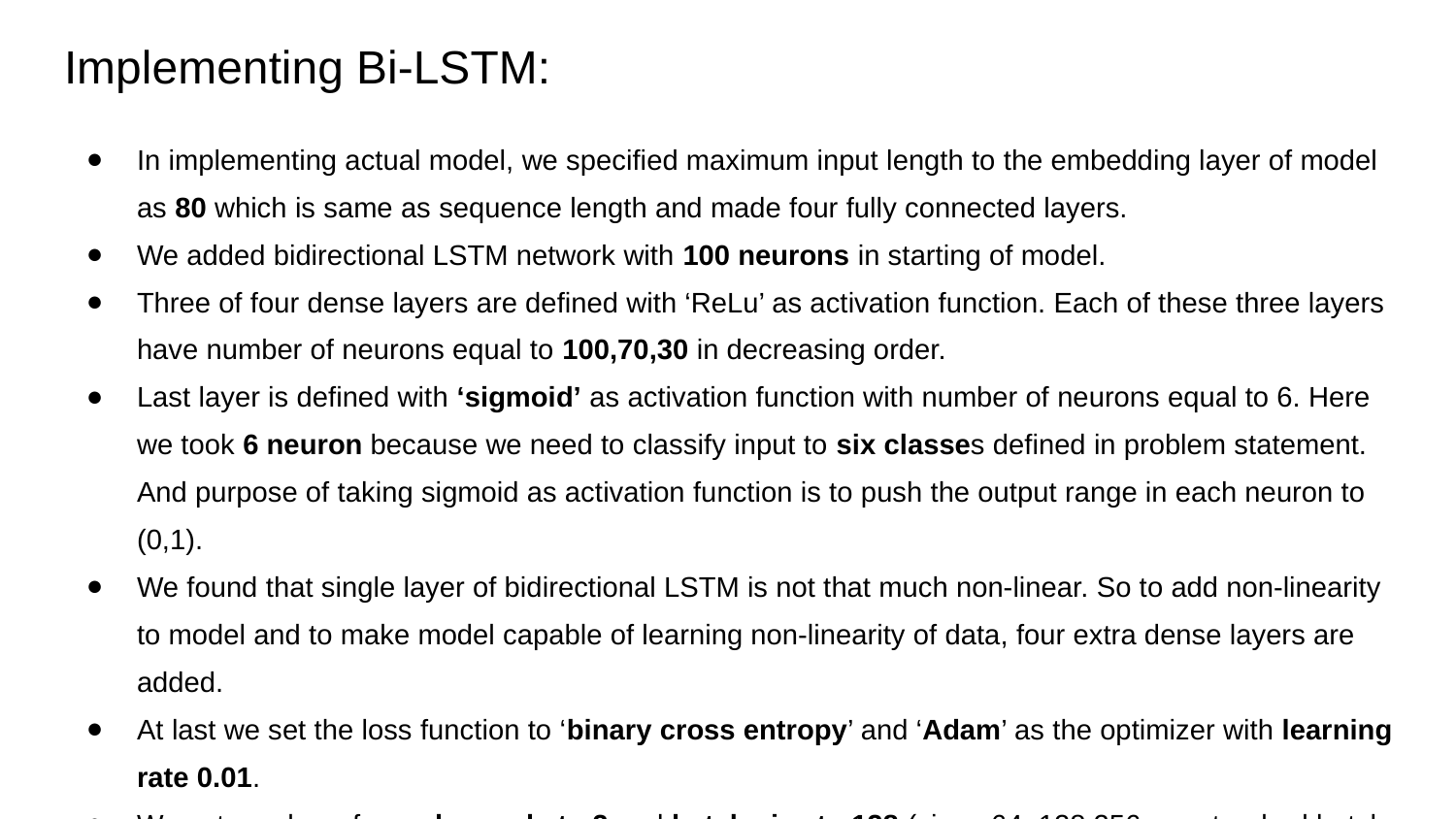

# Implementing Bi-LSTM:
In implementing actual model, we specified maximum input length to the embedding layer of model as 80 which is same as sequence length and made four fully connected layers.
We added bidirectional LSTM network with 100 neurons in starting of model.
Three of four dense layers are defined with ‘ReLu’ as activation function. Each of these three layers have number of neurons equal to 100,70,30 in decreasing order.
Last layer is defined with ‘sigmoid’ as activation function with number of neurons equal to 6. Here we took 6 neuron because we need to classify input to six classes defined in problem statement. And purpose of taking sigmoid as activation function is to push the output range in each neuron to (0,1).
We found that single layer of bidirectional LSTM is not that much non-linear. So to add non-linearity to model and to make model capable of learning non-linearity of data, four extra dense layers are added.
At last we set the loss function to ‘binary cross entropy’ and ‘Adam’ as the optimizer with learning rate 0.01.
We set number of epoch equals to 2 and batch size to 128 (since 64, 128,256 are standard batch sizes).